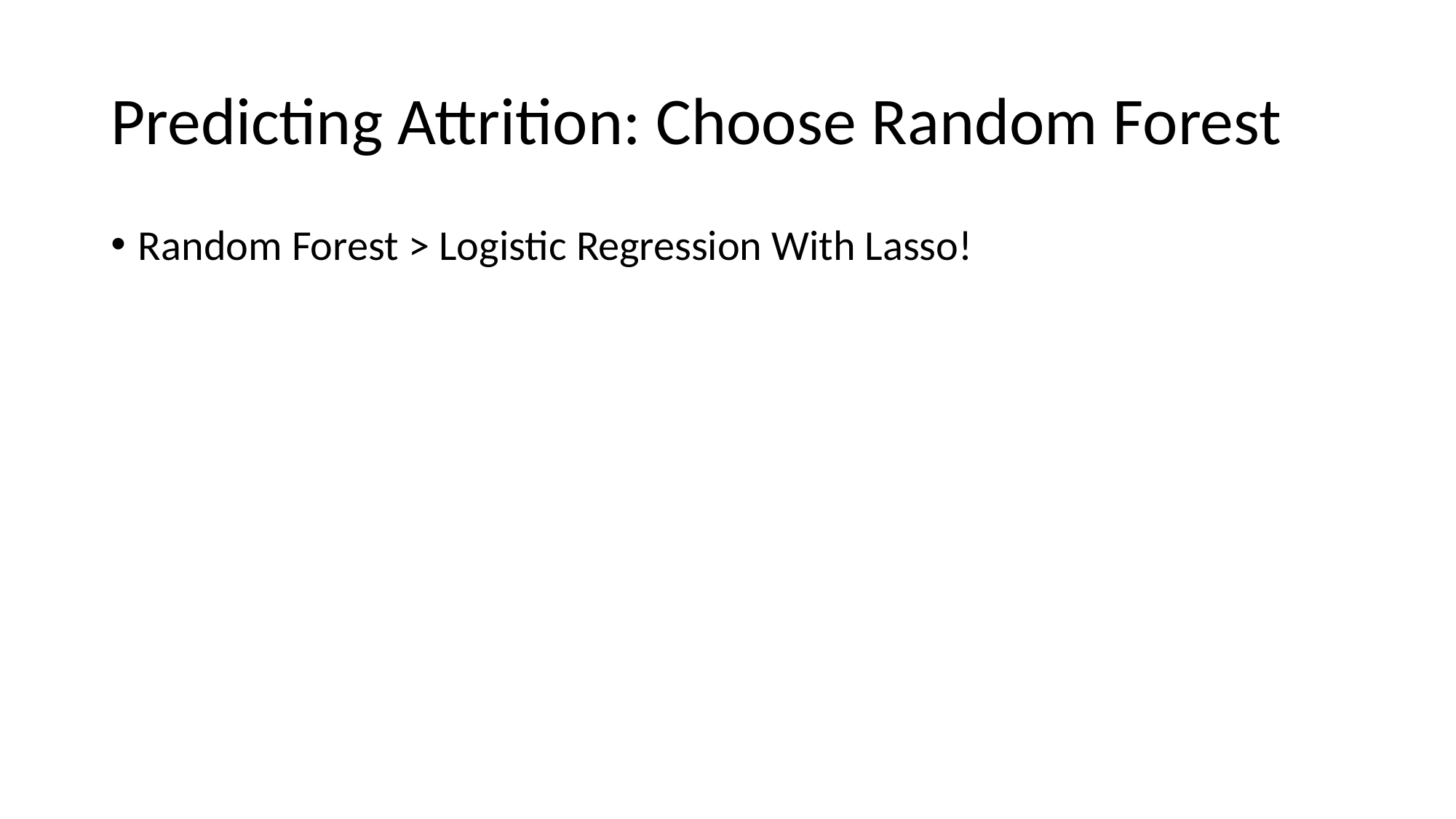

# Predicting Attrition: Choose Random Forest
Random Forest > Logistic Regression With Lasso!